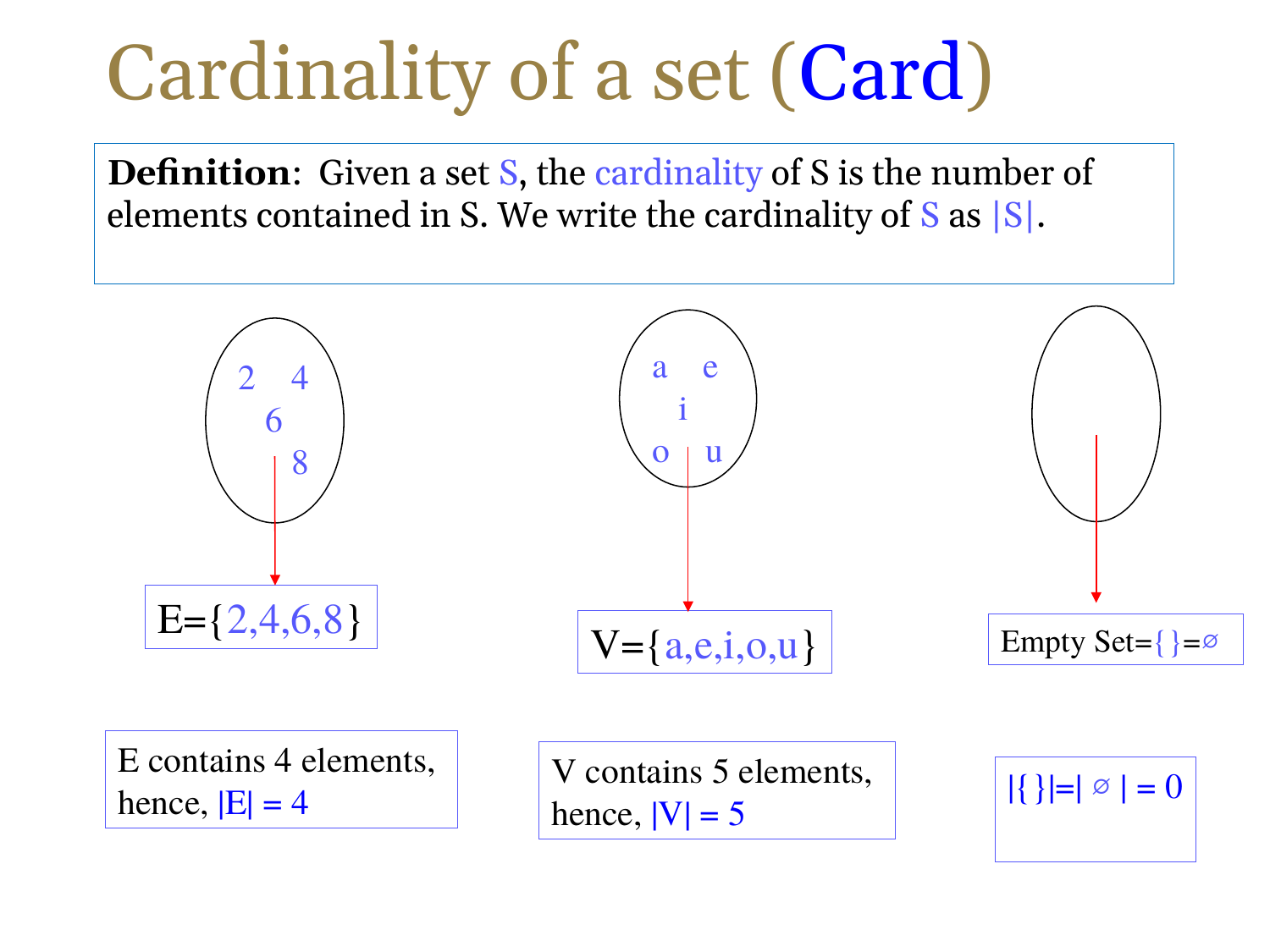

# Cardinality of a set (Card)
Definition:  Given a set S, the cardinality of S is the number of elements contained in S. We write the cardinality of S as |S|.

a    e
   i    o    u

2    4
   6
      8
E={2,4,6,8}
V={a,e,i,o,u}
Empty Set={}=∅
E contains 4 elements,
hence, |E| = 4
V contains 5 elements,
hence, |V| = 5
|{}|=| ∅ | = 0